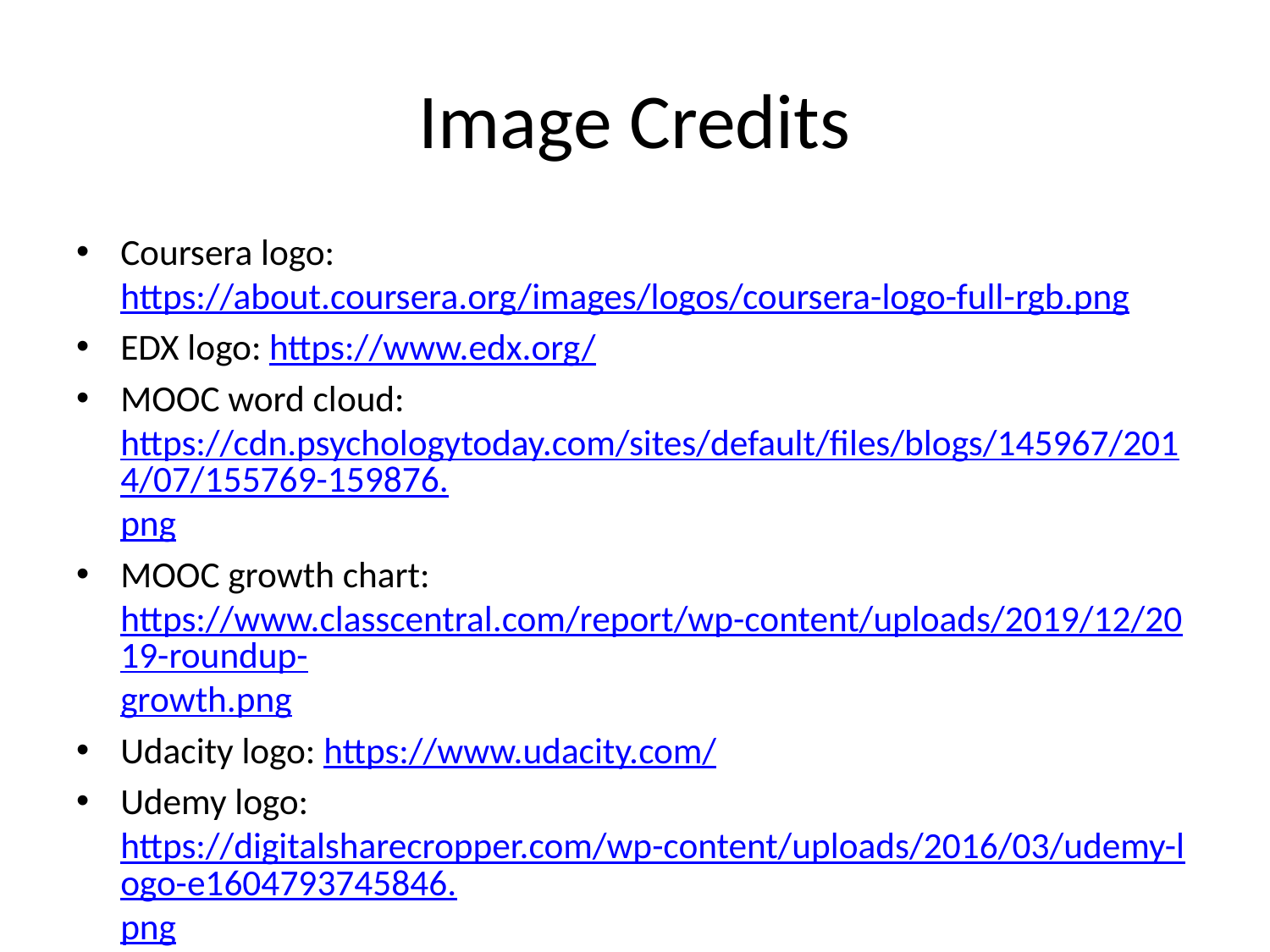

# Image Credits
Coursera logo: https://about.coursera.org/images/logos/coursera-logo-full-rgb.png
EDX logo: https://www.edx.org/
MOOC word cloud: https://cdn.psychologytoday.com/sites/default/files/blogs/145967/2014/07/155769-159876.png
MOOC growth chart: https://www.classcentral.com/report/wp-content/uploads/2019/12/2019-roundup-growth.png
Udacity logo: https://www.udacity.com/
Udemy logo: https://digitalsharecropper.com/wp-content/uploads/2016/03/udemy-logo-e1604793745846.png